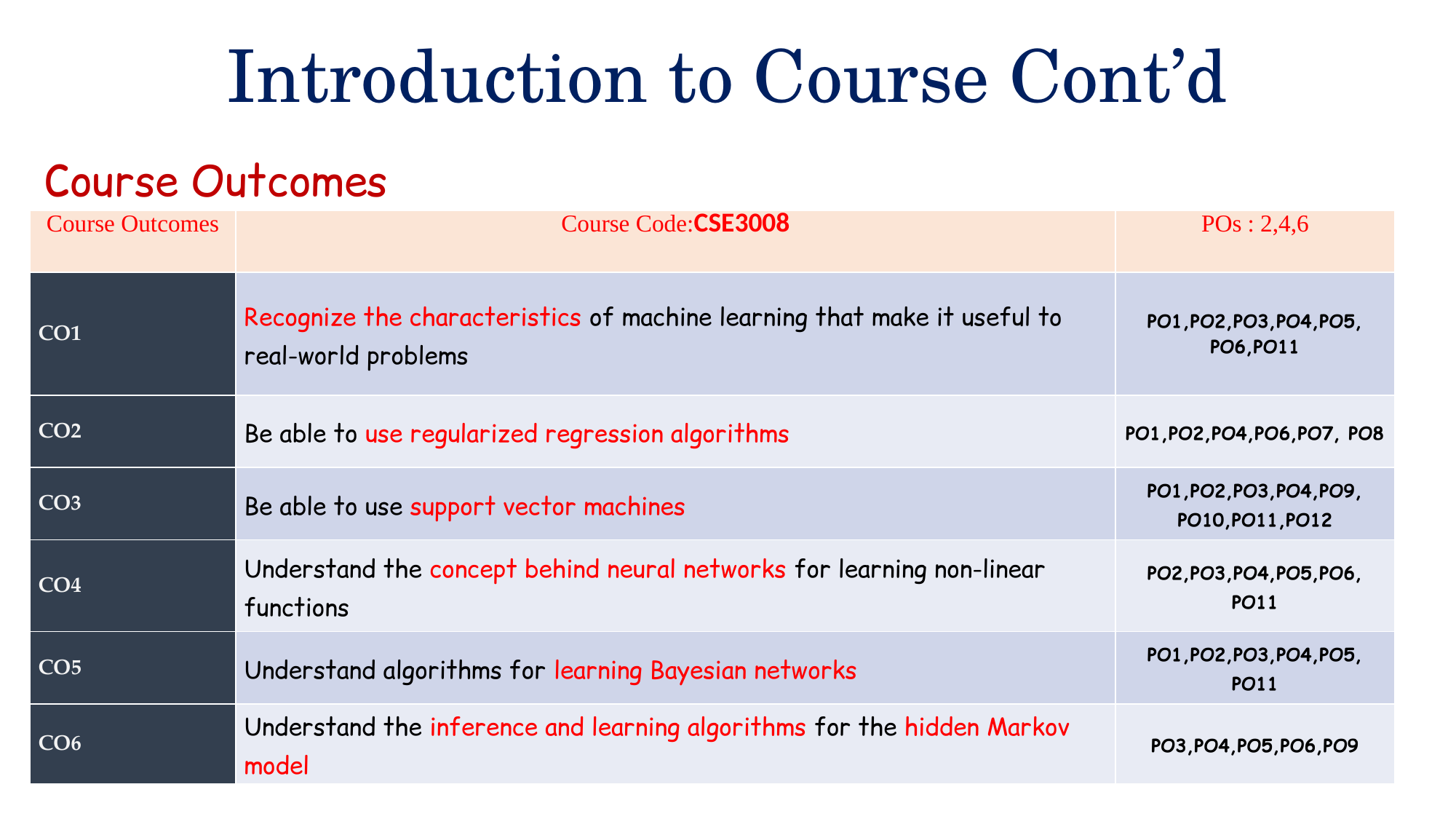

# Introduction to Course Cont’d
Course Outcomes
| Course Outcomes | Course Code:CSE3008 | POs : 2,4,6 |
| --- | --- | --- |
| CO1 | Recognize the characteristics of machine learning that make it useful to real-world problems | PO1,PO2,PO3,PO4,PO5, PO6,PO11 |
| CO2 | Be able to use regularized regression algorithms | PO1,PO2,PO4,PO6,PO7, PO8 |
| CO3 | Be able to use support vector machines | PO1,PO2,PO3,PO4,PO9, PO10,PO11,PO12 |
| CO4 | Understand the concept behind neural networks for learning non-linear functions | PO2,PO3,PO4,PO5,PO6, PO11 |
| CO5 | Understand algorithms for learning Bayesian networks | PO1,PO2,PO3,PO4,PO5, PO11 |
| CO6 | Understand the inference and learning algorithms for the hidden Markov model | PO3,PO4,PO5,PO6,PO9 |